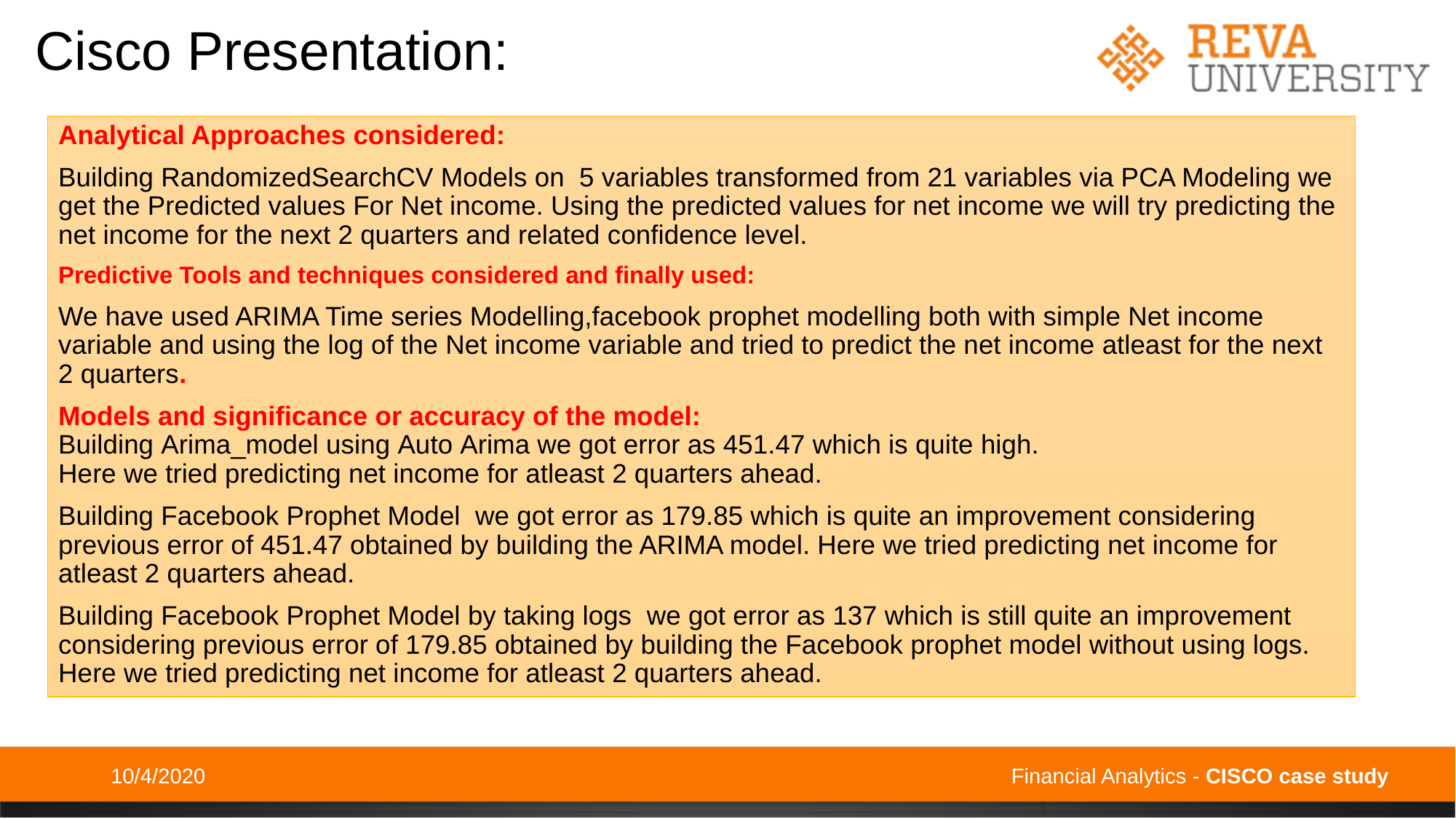

Cisco Presentation:
Analytical Approaches considered:
Building RandomizedSearchCV Models on  5 variables transformed from 21 variables via PCA Modeling we get the Predicted values For Net income. Using the predicted values for net income we will try predicting the net income for the next 2 quarters and related confidence level.
Predictive Tools and techniques considered and finally used:
We have used ARIMA Time series Modelling,facebook prophet modelling both with simple Net income variable and using the log of the Net income variable and tried to predict the net income atleast for the next 2 quarters.
Models and significance or accuracy of the model:
Building Arima_model using Auto Arima we got error as 451.47 which is quite high. Here we tried predicting net income for atleast 2 quarters ahead.
Building Facebook Prophet Model  we got error as 179.85 which is quite an improvement considering previous error of 451.47 obtained by building the ARIMA model. Here we tried predicting net income for atleast 2 quarters ahead.
Building Facebook Prophet Model by taking logs  we got error as 137 which is still quite an improvement considering previous error of 179.85 obtained by building the Facebook prophet model without using logs. Here we tried predicting net income for atleast 2 quarters ahead.

10/4/2020
Financial Analytics - CISCO case study